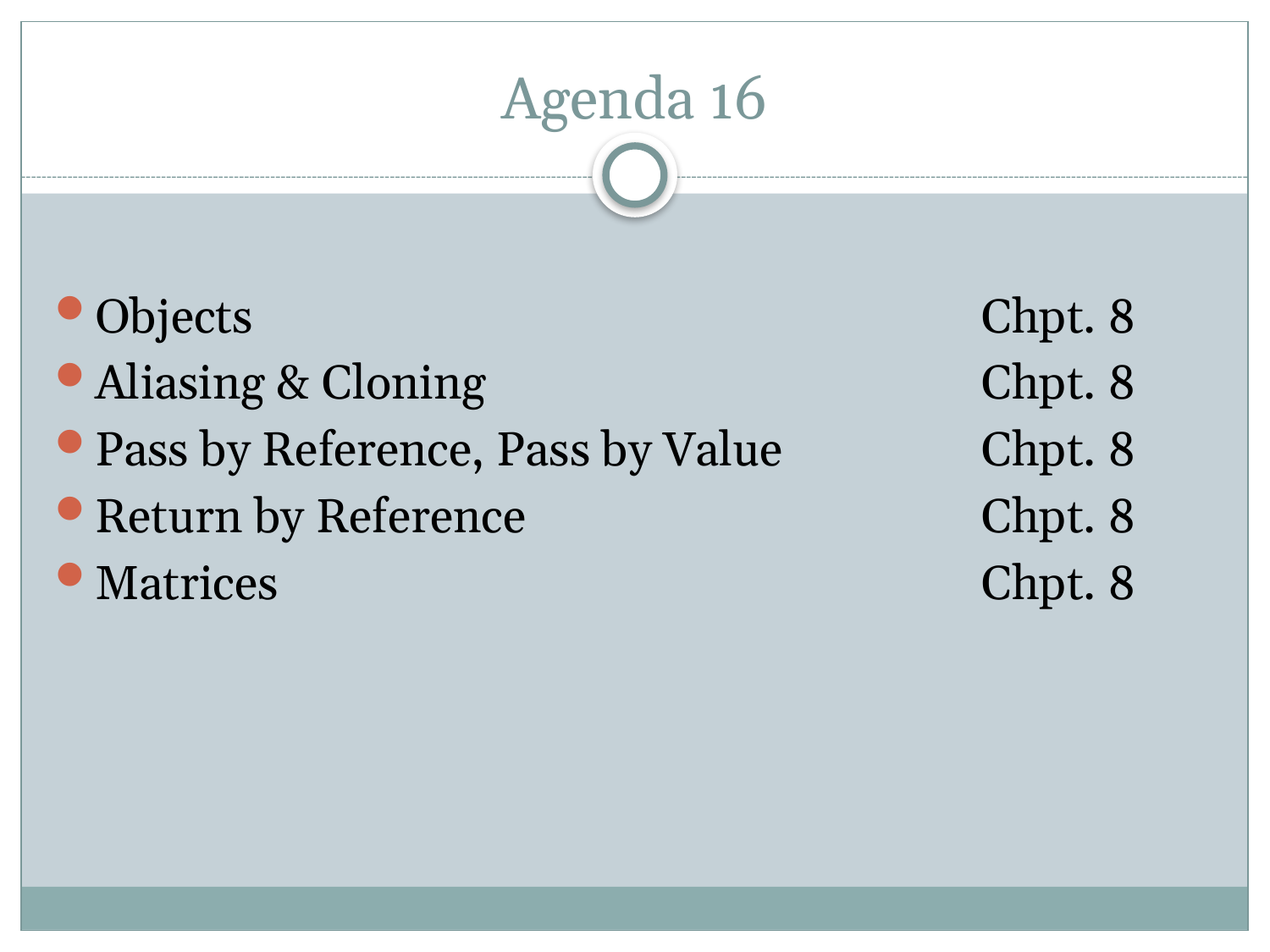

# Agenda 16

Objects						Chpt. 8
Aliasing & Cloning				Chpt. 8
Pass by Reference, Pass by Value 		Chpt. 8
Return by Reference				Chpt. 8
Matrices						Chpt. 8